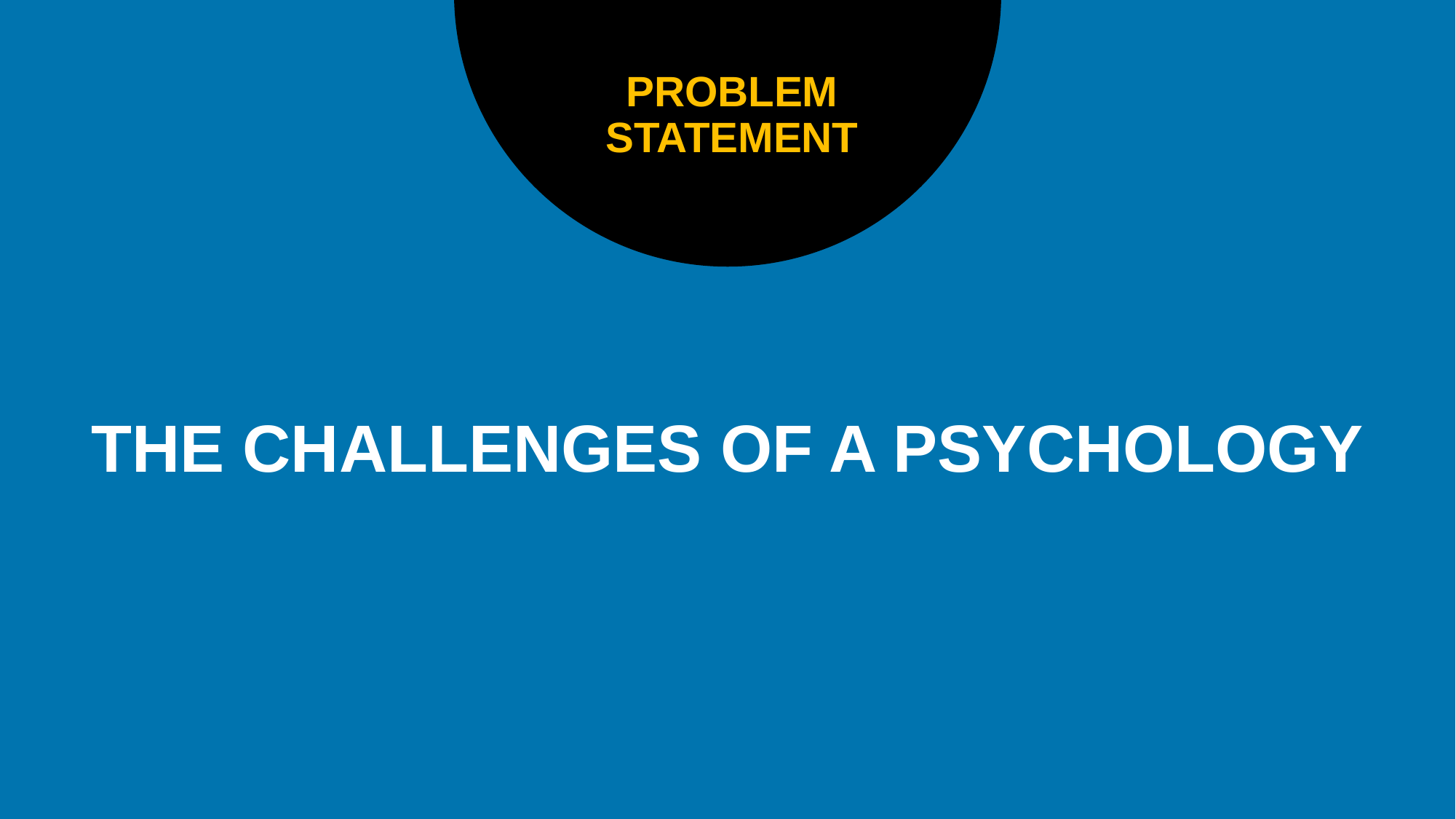

PROBLEM STATEMENT
#
THE CHALLENGES OF A PSYCHOLOGY